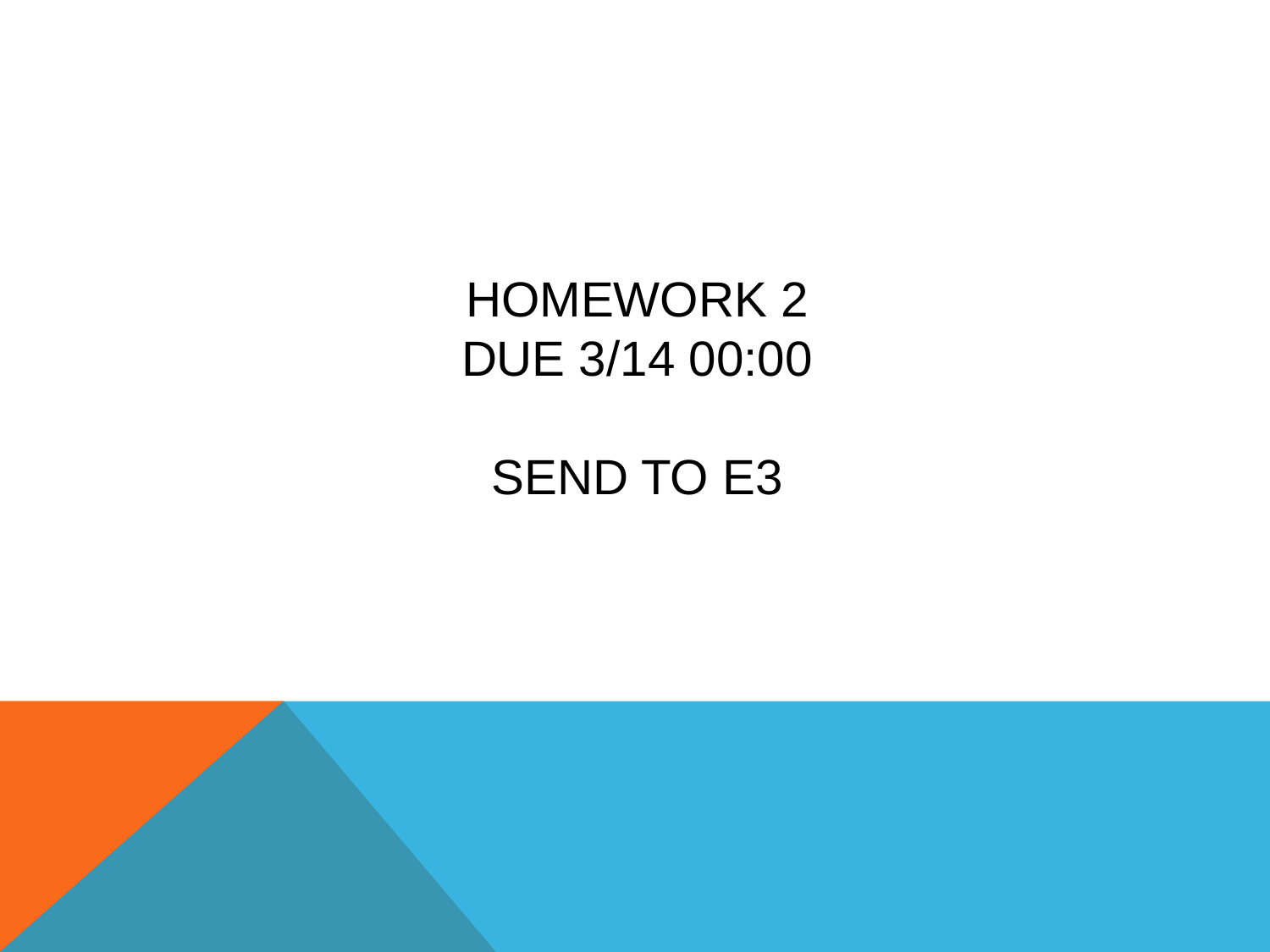

# HOMEWORK 2 Due 3/14 00:00 send to e3